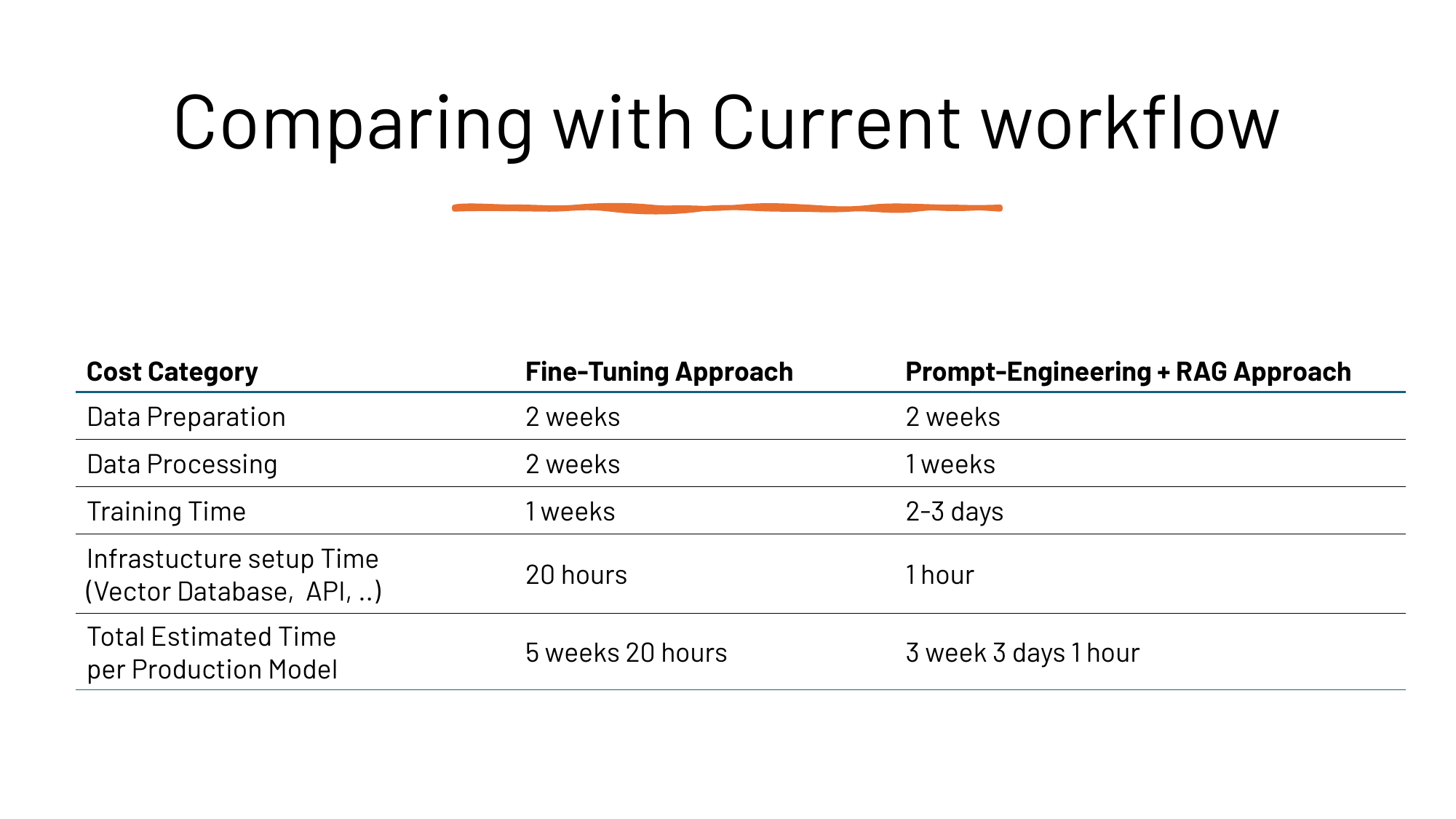

# Comparing with Current workflow

| Cost Category | Fine-Tuning Approach | Prompt-Engineering + RAG Approach |
| --- | --- | --- |
| Data Preparation | 2 weeks | 2 weeks |
| Data Processing | 2 weeks | 1 weeks |
| Training Time | 1 weeks | 2-3 days |
| Infrastucture setup Time (Vector Database, API, ..) | 20 hours | 1 hour |
| Total Estimated Time per Production Model | 5 weeks 20 hours | 3 week 3 days 1 hour |